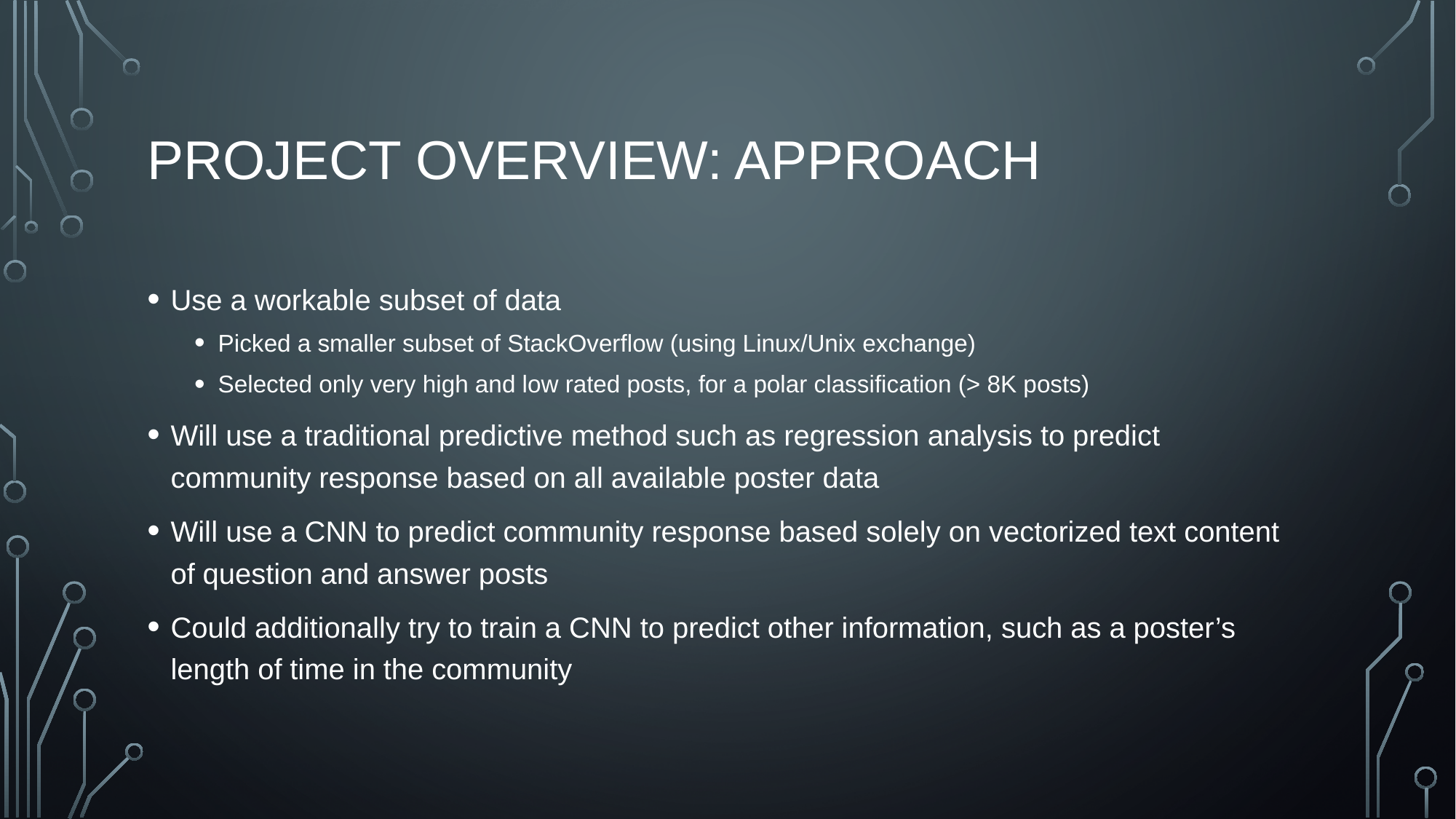

# Project overview: Approach
Use a workable subset of data
Picked a smaller subset of StackOverflow (using Linux/Unix exchange)
Selected only very high and low rated posts, for a polar classification (> 8K posts)
Will use a traditional predictive method such as regression analysis to predict community response based on all available poster data
Will use a CNN to predict community response based solely on vectorized text content of question and answer posts
Could additionally try to train a CNN to predict other information, such as a poster’s length of time in the community